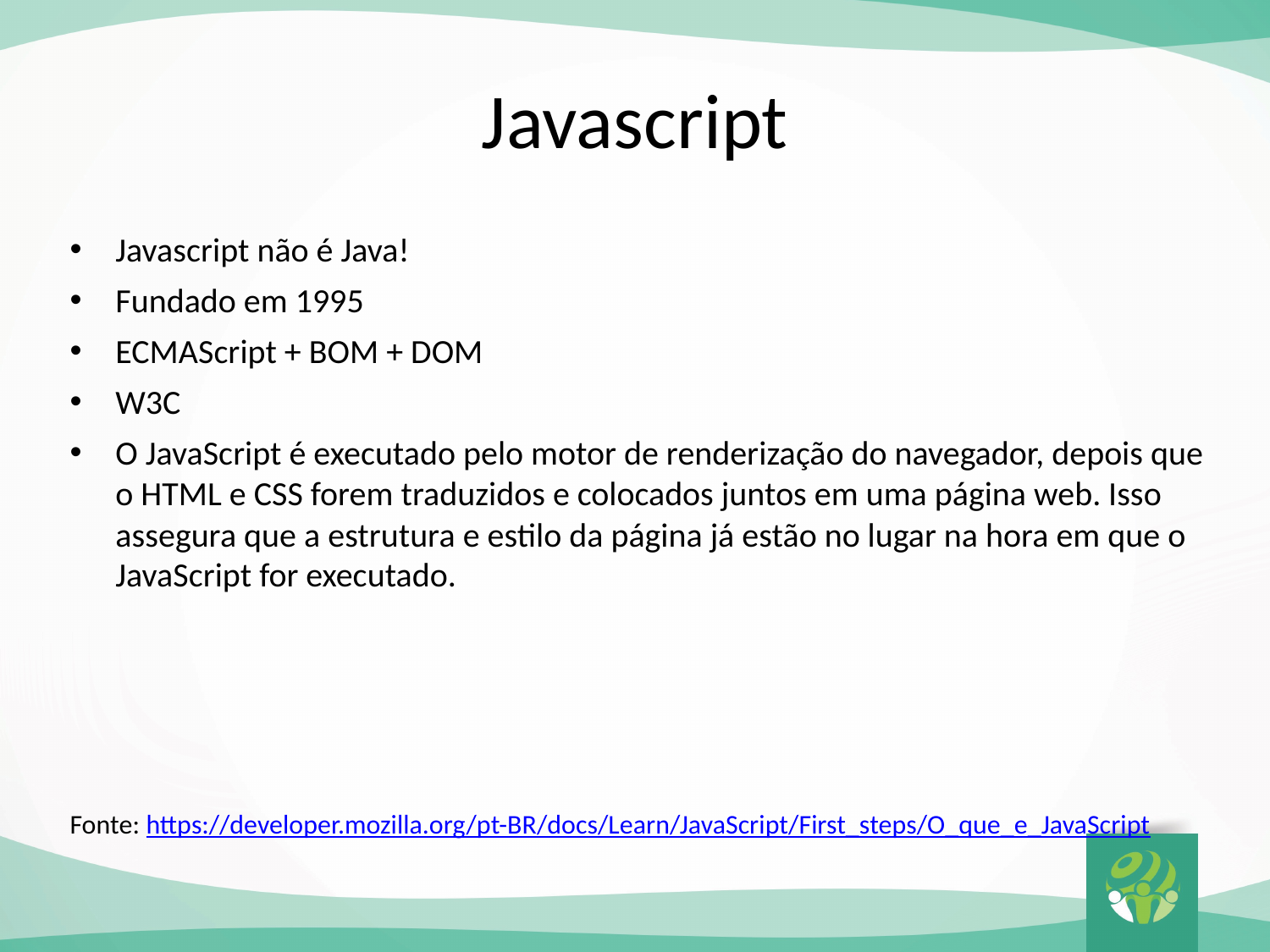

# Javascript
Javascript não é Java!
Fundado em 1995
ECMAScript + BOM + DOM
W3C
O JavaScript é executado pelo motor de renderização do navegador, depois que o HTML e CSS forem traduzidos e colocados juntos em uma página web. Isso assegura que a estrutura e estilo da página já estão no lugar na hora em que o JavaScript for executado.

Fonte: https://developer.mozilla.org/pt-BR/docs/Learn/JavaScript/First_steps/O_que_e_JavaScript